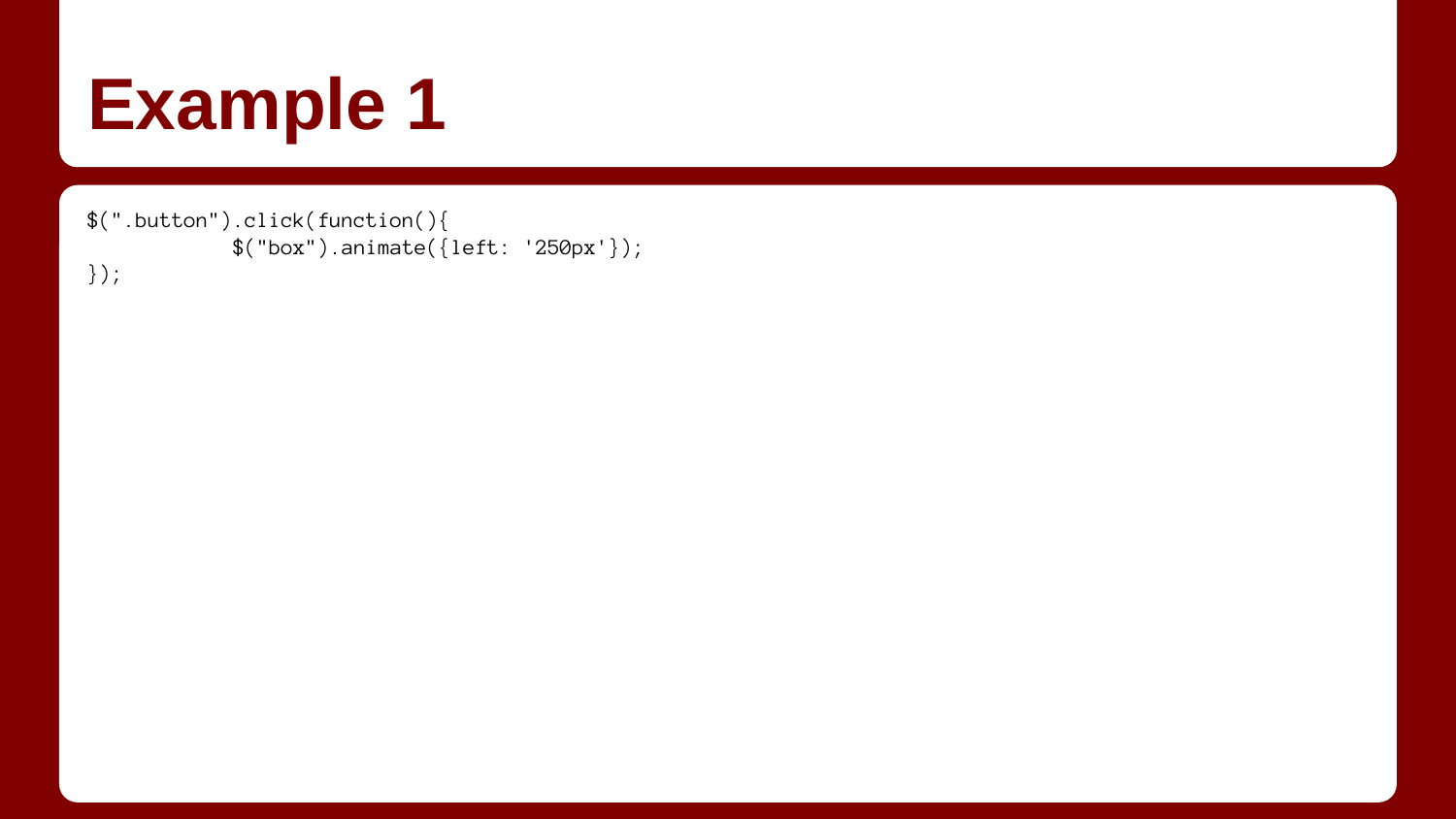

# Example 1
$(".button").click(function(){
	$("box").animate({left: '250px'});
});